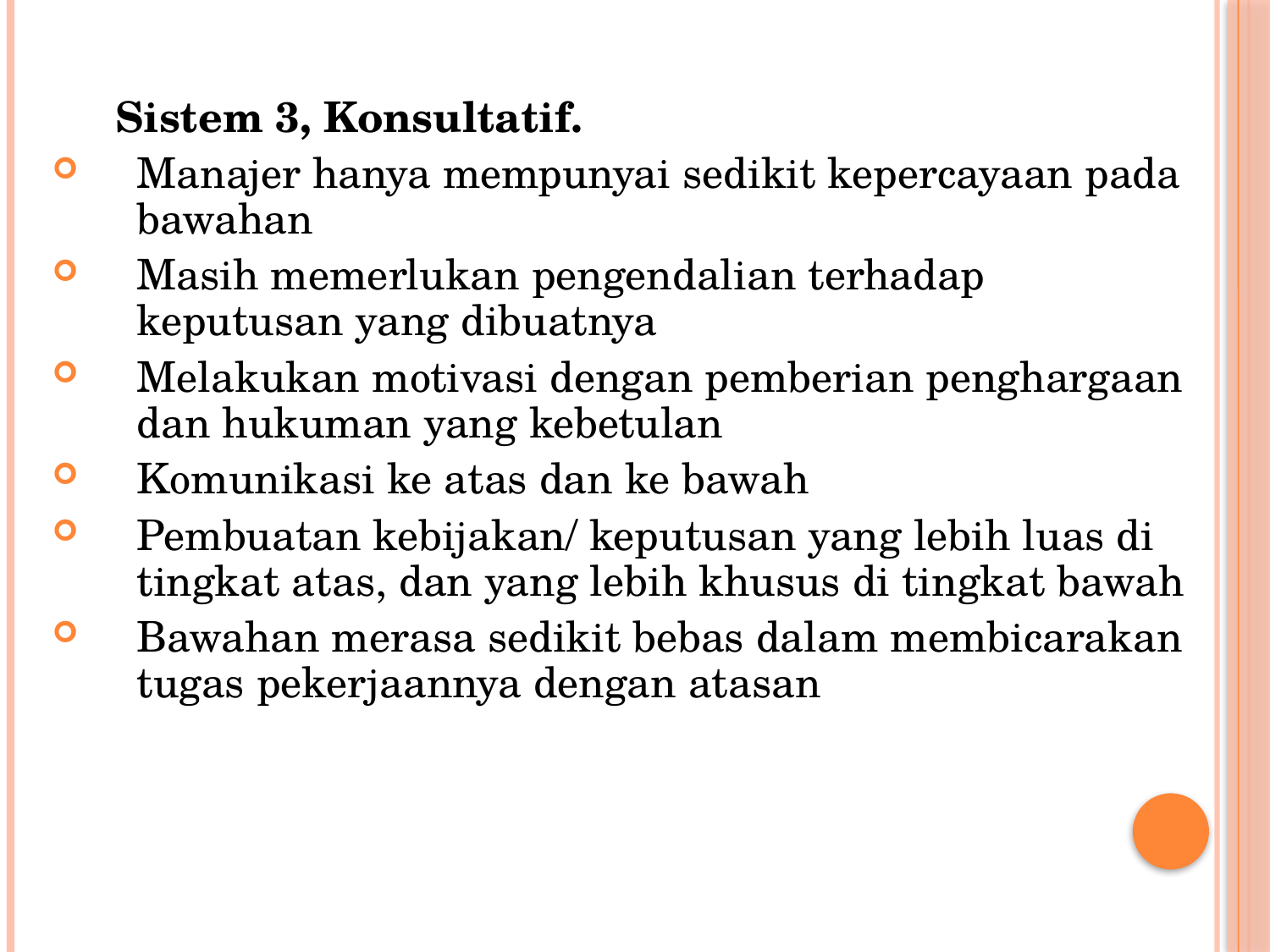

Sistem 3, Konsultatif.
Manajer hanya mempunyai sedikit kepercayaan pada bawahan
Masih memerlukan pengendalian terhadap keputusan yang dibuatnya
Melakukan motivasi dengan pemberian penghargaan dan hukuman yang kebetulan
Komunikasi ke atas dan ke bawah
Pembuatan kebijakan/ keputusan yang lebih luas di tingkat atas, dan yang lebih khusus di tingkat bawah
Bawahan merasa sedikit bebas dalam membicarakan tugas pekerjaannya dengan atasan